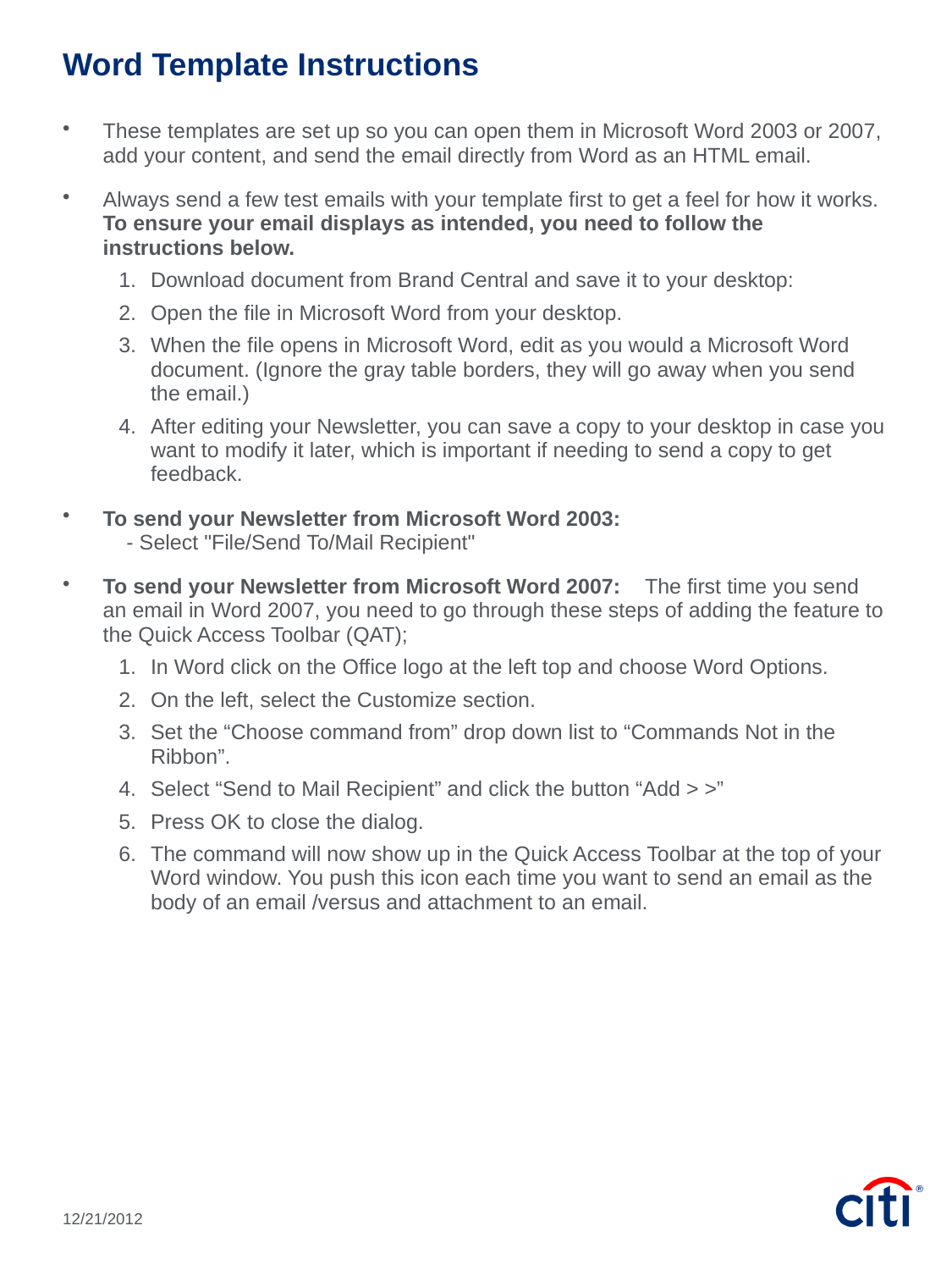

# Word Template Instructions
These templates are set up so you can open them in Microsoft Word 2003 or 2007, add your content, and send the email directly from Word as an HTML email.
Always send a few test emails with your template first to get a feel for how it works. To ensure your email displays as intended, you need to follow the instructions below.
Download document from Brand Central and save it to your desktop:
Open the file in Microsoft Word from your desktop.
When the file opens in Microsoft Word, edit as you would a Microsoft Word document. (Ignore the gray table borders, they will go away when you send the email.)
After editing your Newsletter, you can save a copy to your desktop in case you want to modify it later, which is important if needing to send a copy to get feedback.
To send your Newsletter from Microsoft Word 2003:
    - Select "File/Send To/Mail Recipient"
To send your Newsletter from Microsoft Word 2007:    The first time you send an email in Word 2007, you need to go through these steps of adding the feature to the Quick Access Toolbar (QAT);
In Word click on the Office logo at the left top and choose Word Options.
On the left, select the Customize section.
Set the “Choose command from” drop down list to “Commands Not in the Ribbon”.
Select “Send to Mail Recipient” and click the button “Add > >”
Press OK to close the dialog.
The command will now show up in the Quick Access Toolbar at the top of your Word window. You push this icon each time you want to send an email as the body of an email /versus and attachment to an email.
12/21/2012